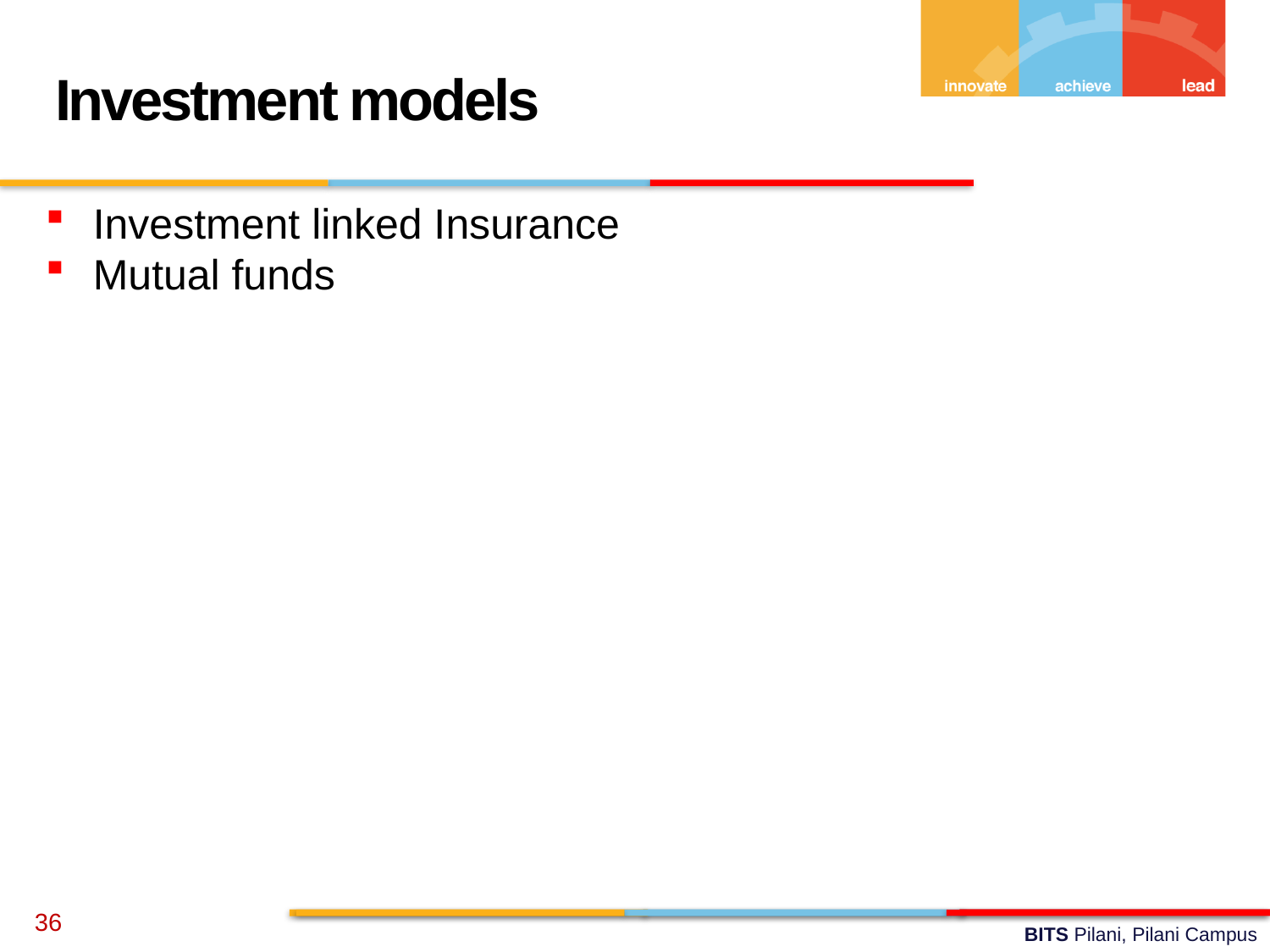

Investment models
Investment linked Insurance
Mutual funds
36